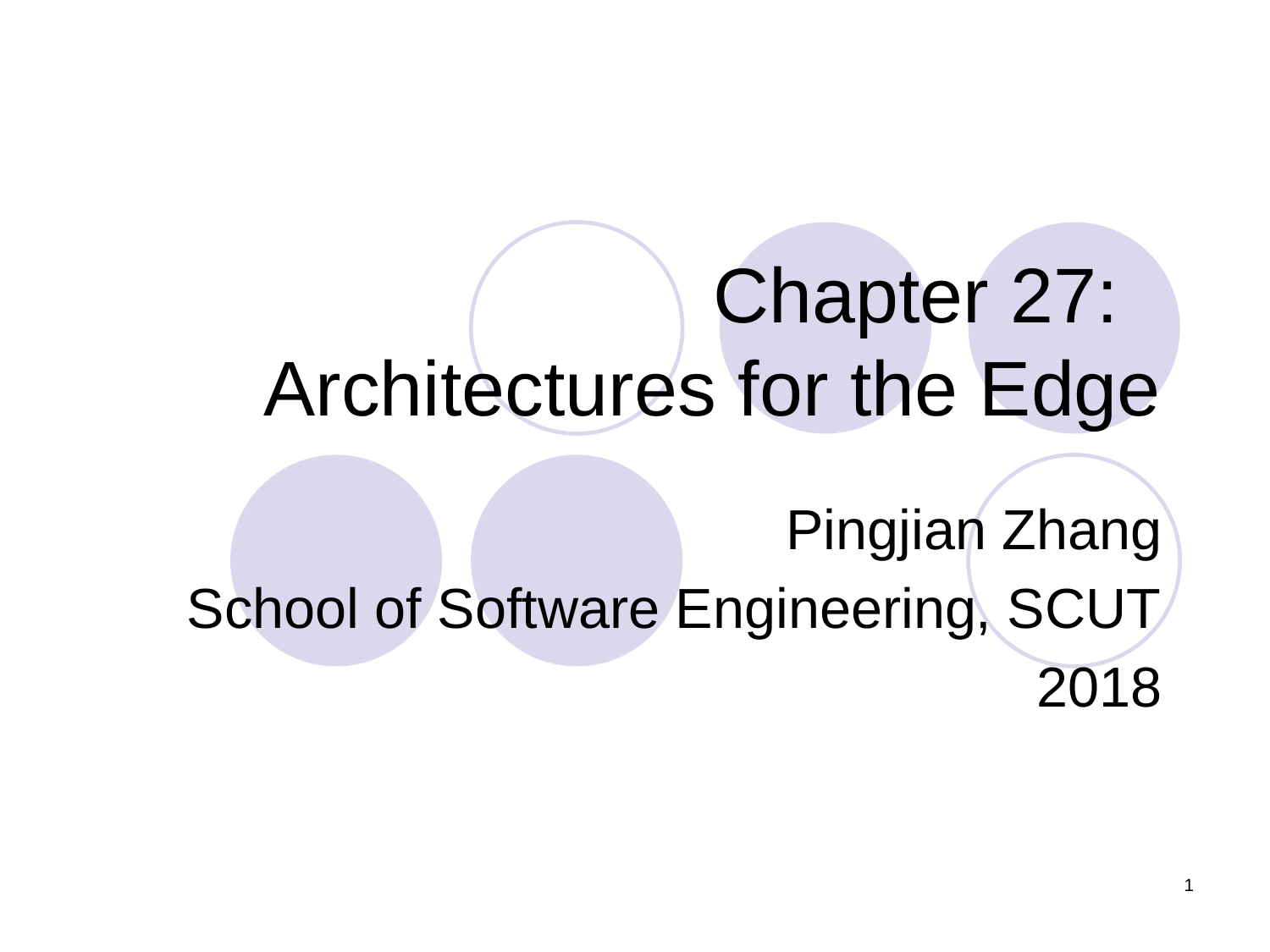

# Chapter 27: Architectures for the Edge
Pingjian Zhang
School of Software Engineering, SCUT
2018

1